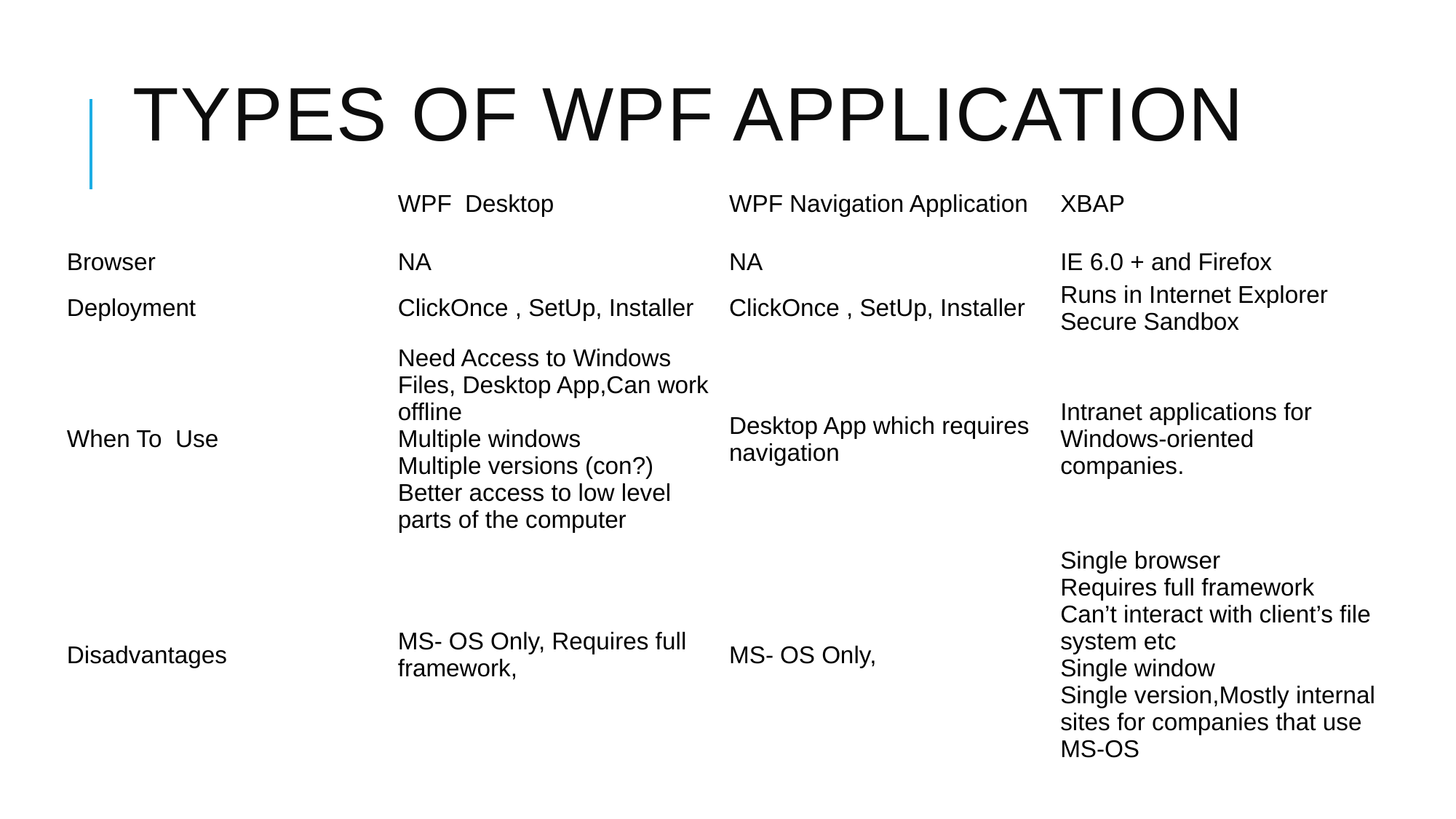

# Types of WPF Application
|  | WPF  Desktop | WPF Navigation Application | XBAP |
| --- | --- | --- | --- |
| Browser | NA | NA | IE 6.0 + and Firefox |
| Deployment | ClickOnce , SetUp, Installer | ClickOnce , SetUp, Installer | Runs in Internet Explorer Secure Sandbox |
| When To  Use | Need Access to Windows Files, Desktop App,Can work offline Multiple windows Multiple versions (con?) Better access to low level parts of the computer | Desktop App which requires navigation | Intranet applications for Windows-oriented companies. |
| Disadvantages | MS- OS Only, Requires full framework, | MS- OS Only, | Single browser Requires full framework Can’t interact with client’s file system etc Single window Single version,Mostly internal sites for companies that use MS-OS |